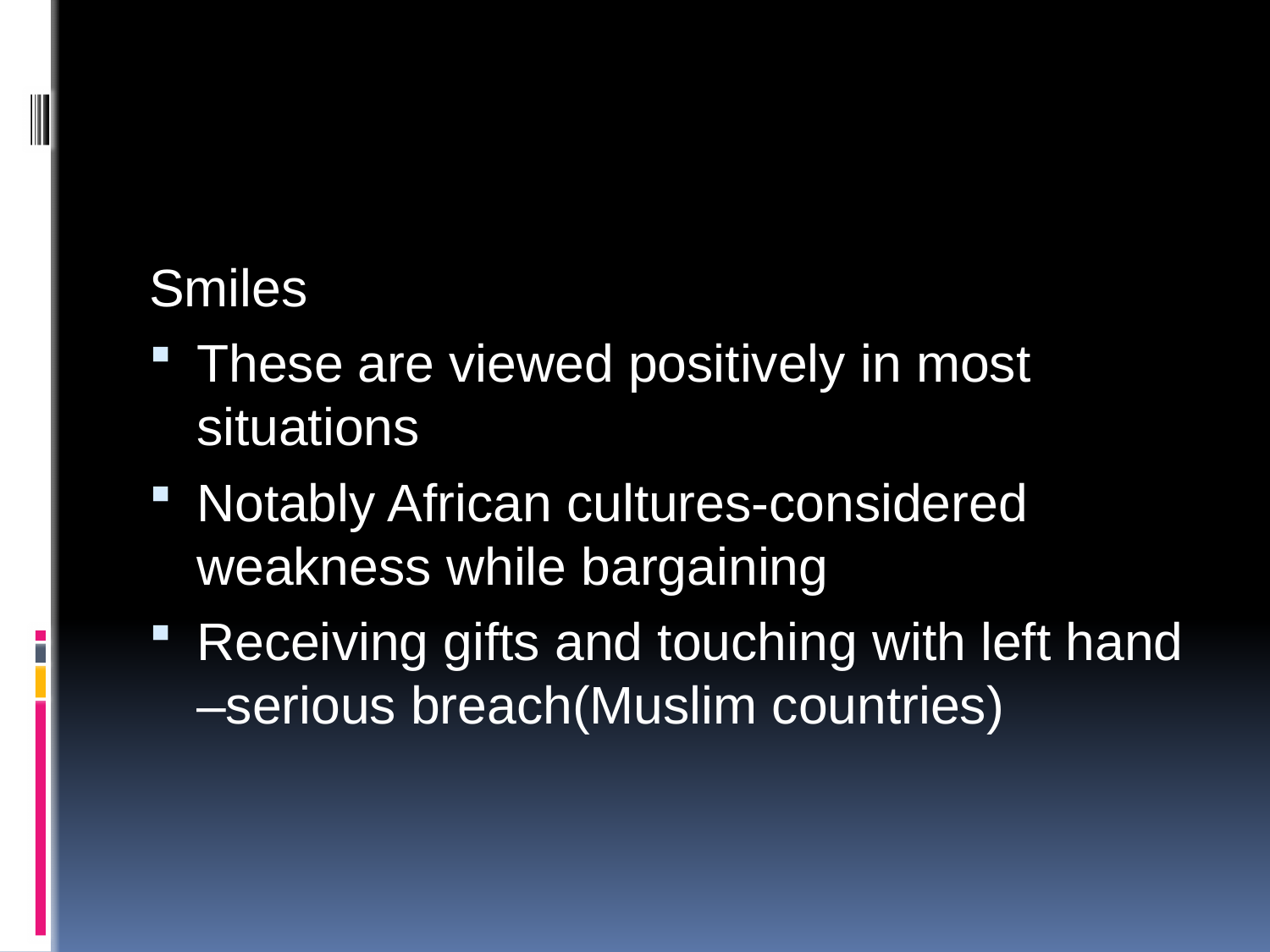

Smiles
These are viewed positively in most situations
Notably African cultures-considered weakness while bargaining
Receiving gifts and touching with left hand –serious breach(Muslim countries)